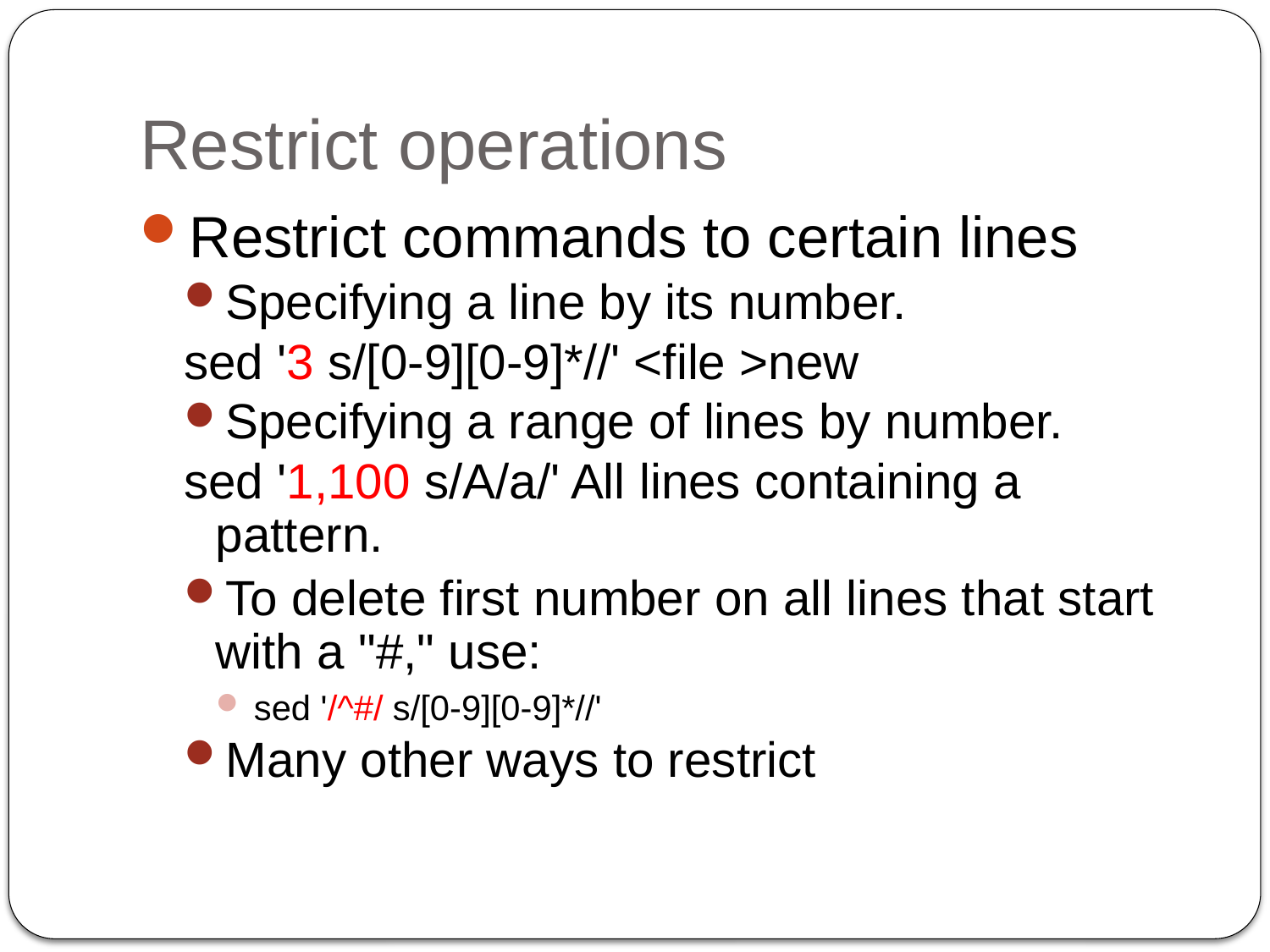

# Restrict operations
Restrict commands to certain lines
Specifying a line by its number.
sed '3 s/[0-9][0-9]*//' <file >new
Specifying a range of lines by number.
sed '1,100 s/A/a/' All lines containing a pattern.
To delete first number on all lines that start with a "#," use:
sed '/^#/ s/[0-9][0-9]*//'
Many other ways to restrict